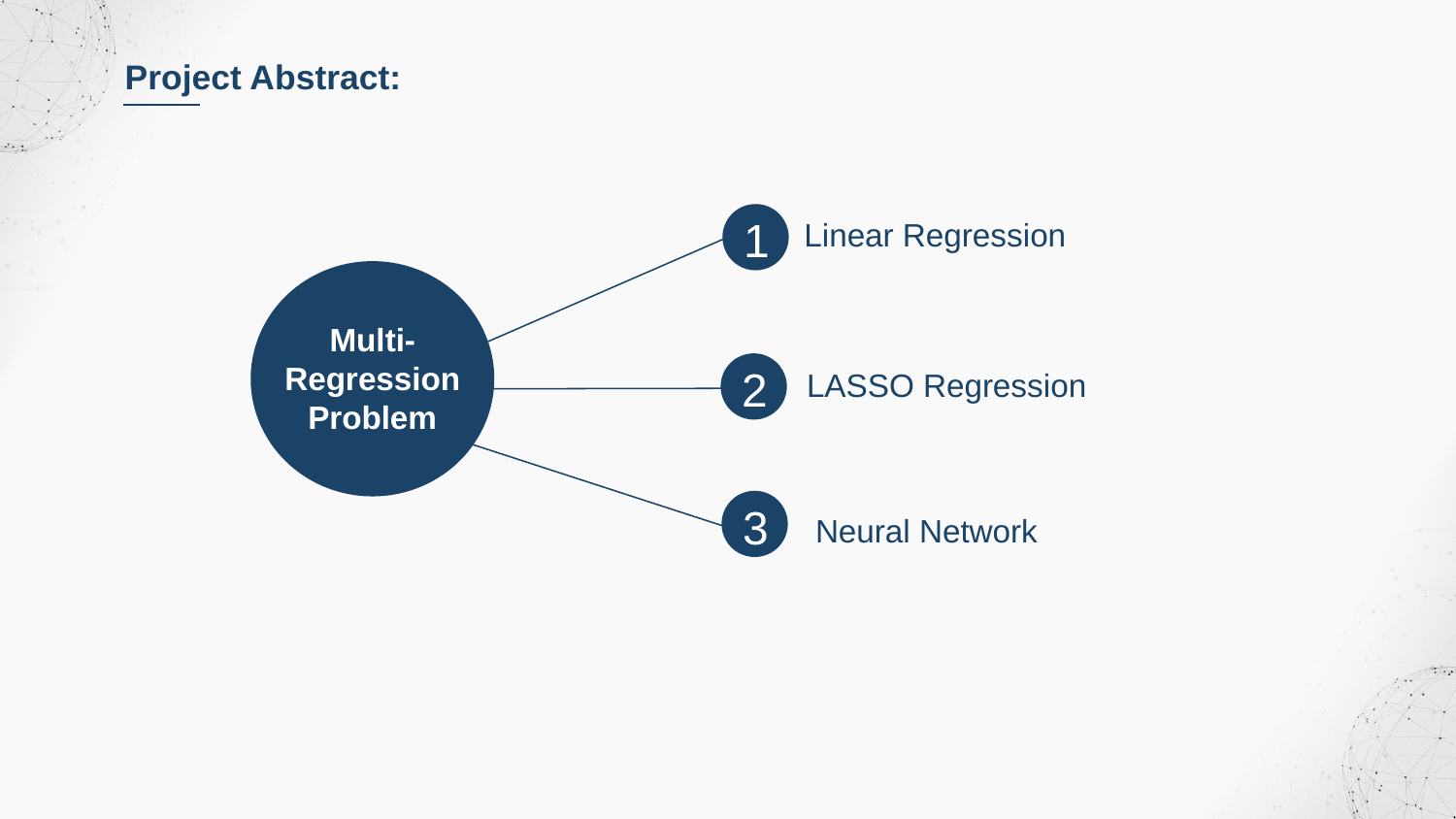

Project Abstract:
1

Linear Regression

Multi-Regression Problem
2

LASSO Regression
3

Neural Network